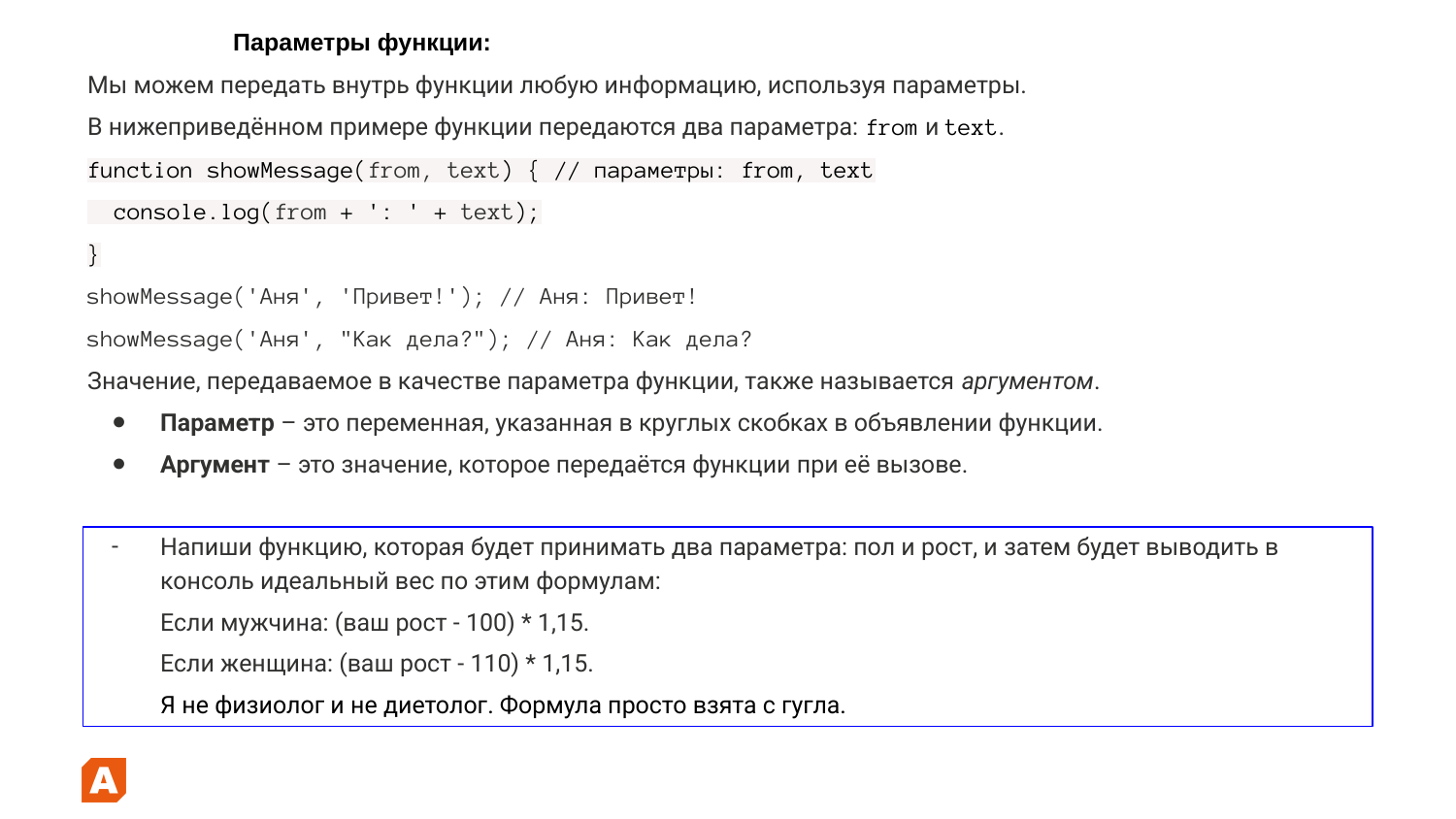

Параметры функции:
Мы можем передать внутрь функции любую информацию, используя параметры.
В нижеприведённом примере функции передаются два параметра: from и text.
function showMessage(from, text) { // параметры: from, text
  console.log(from + ': ' + text);
}
showMessage('Аня', 'Привет!'); // Аня: Привет!
showMessage('Аня', "Как дела?"); // Аня: Как дела?
Значение, передаваемое в качестве параметра функции, также называется аргументом.
Параметр – это переменная, указанная в круглых скобках в объявлении функции.
Аргумент – это значение, которое передаётся функции при её вызове.

Напиши функцию, которая будет принимать два параметра: пол и рост, и затем будет выводить в консоль идеальный вес по этим формулам:
Если мужчина: (ваш рост - 100) * 1,15.
Если женщина: (ваш рост - 110) * 1,15.
Я не физиолог и не диетолог. Формула просто взята с гугла.